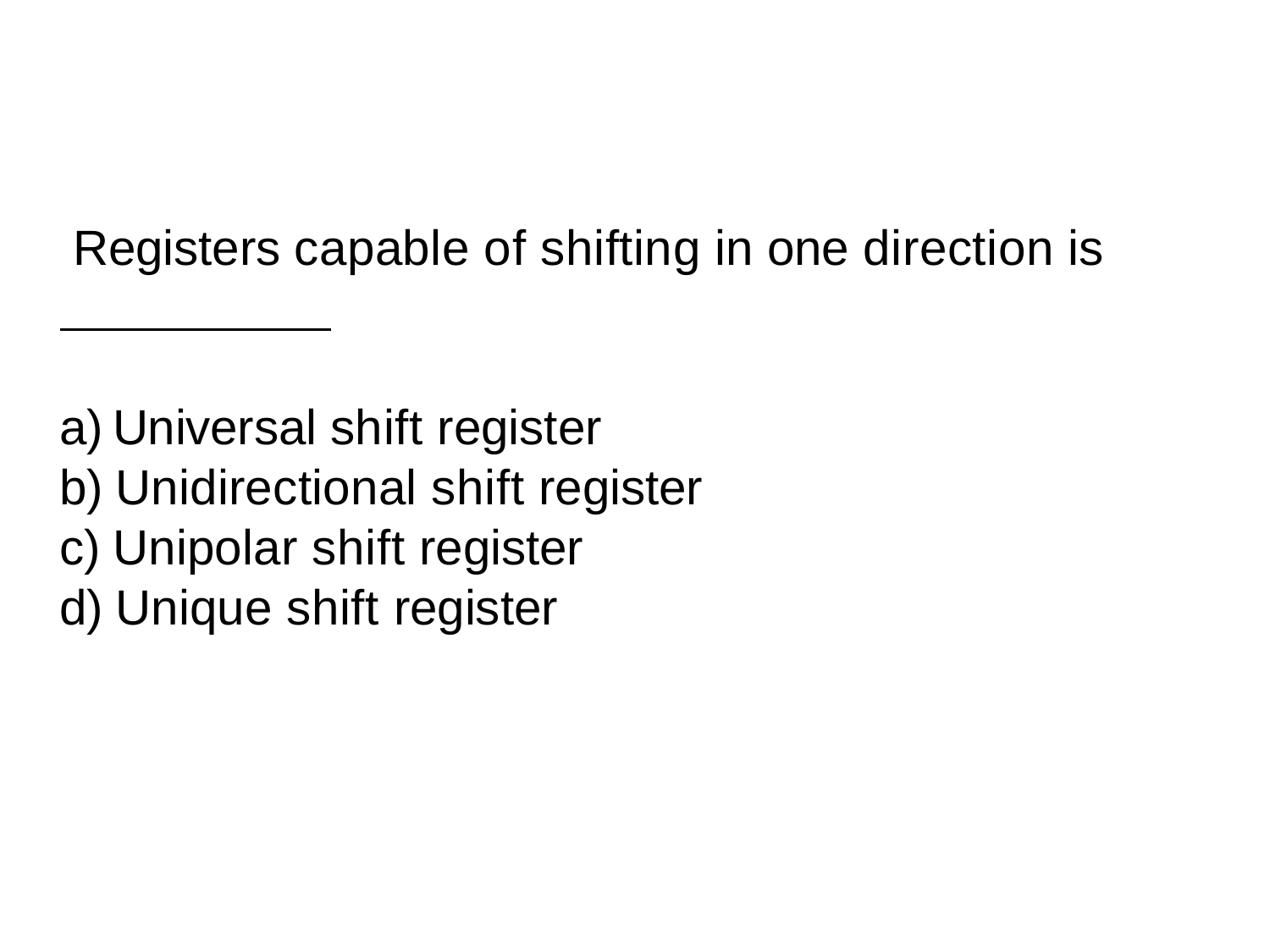

# Registers capable of shifting in one direction is

Universal shift register
Unidirectional shift register
Unipolar shift register
Unique shift register